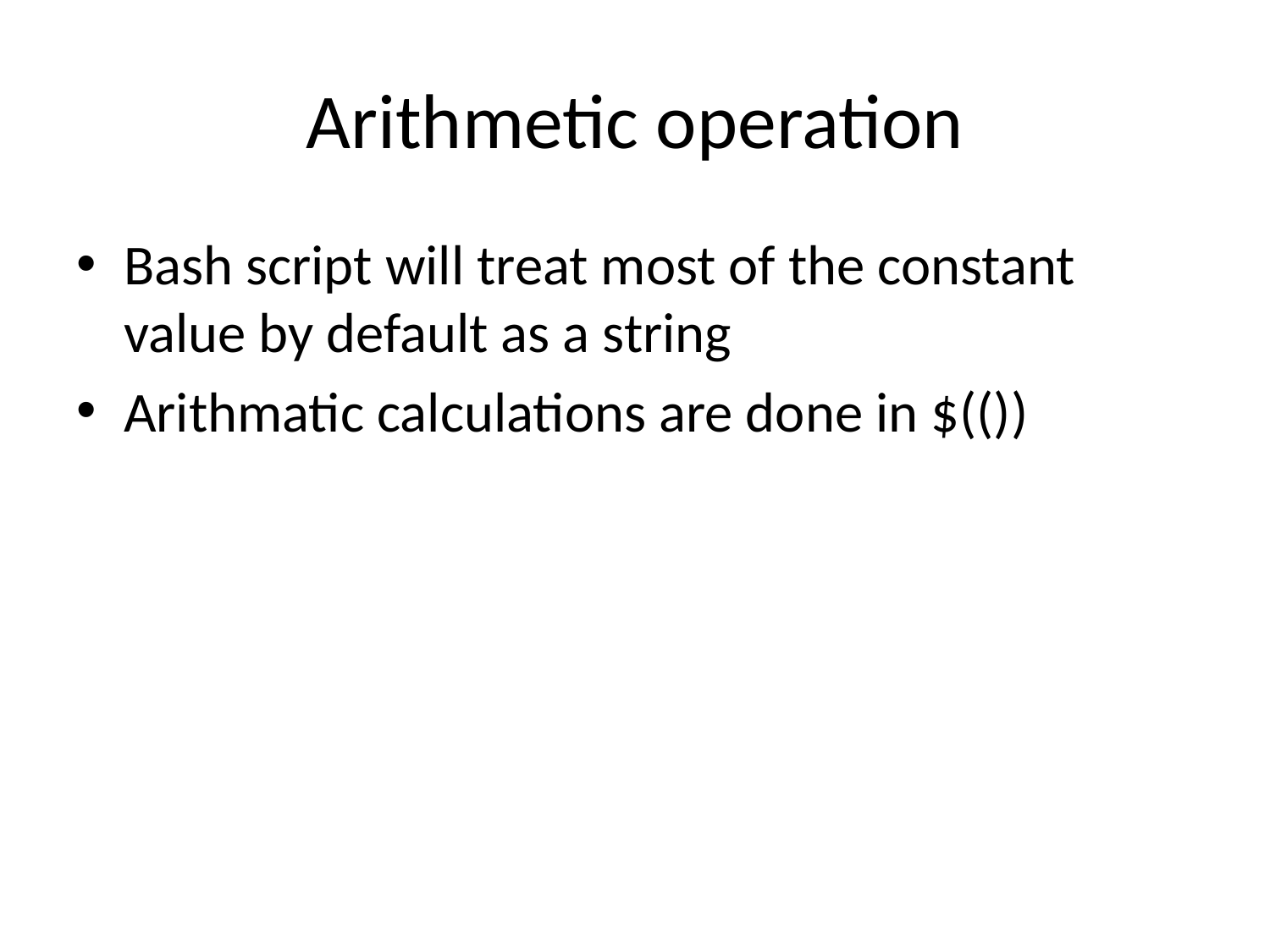

# Arithmetic operation
Bash script will treat most of the constant value by default as a string
Arithmatic calculations are done in $(())